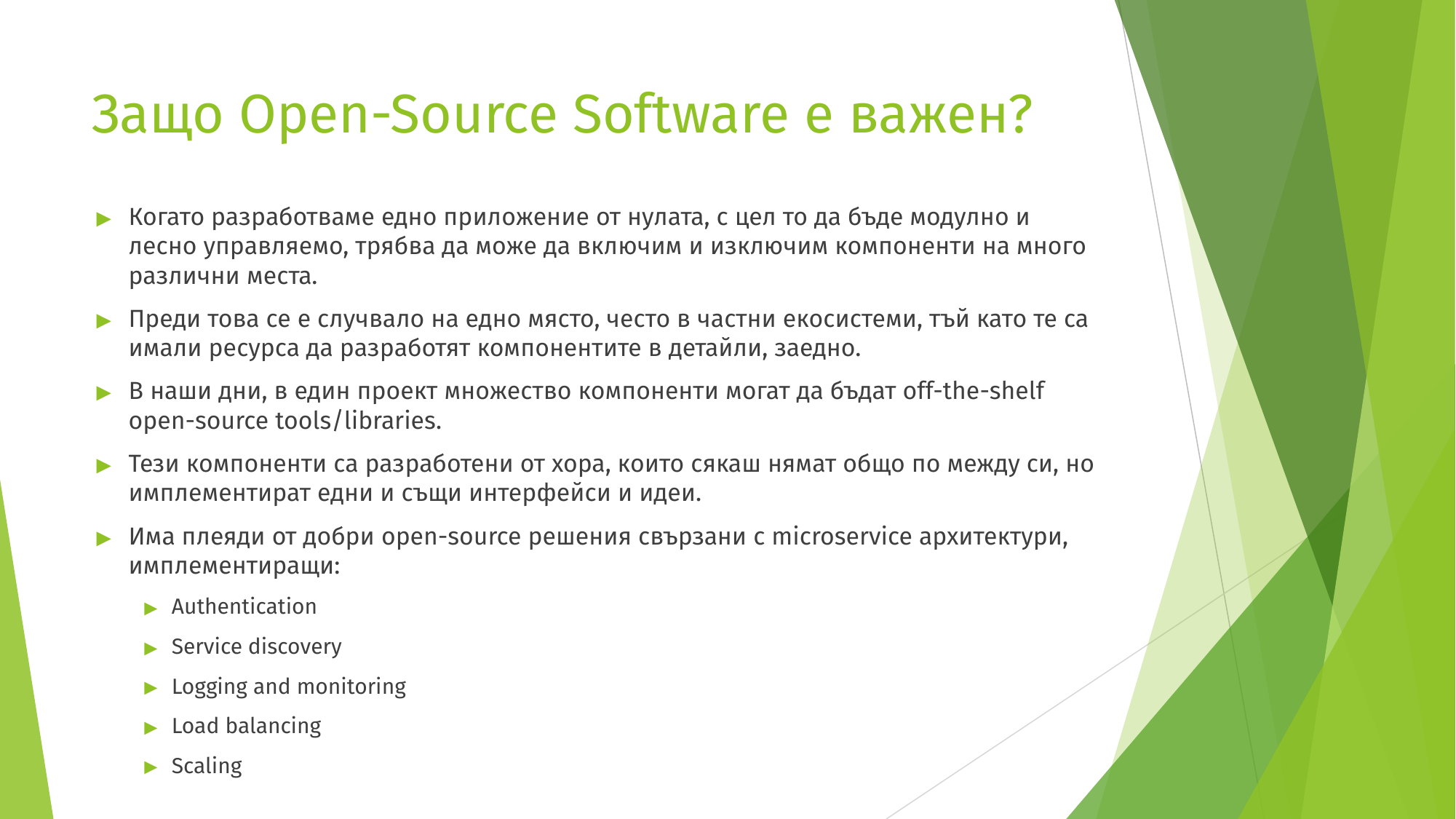

# Защо Open-Source Software е важен?

Когато разработваме едно приложение от нулата, с цел то да бъде модулно и лесно управляемо, трябва да може да включим и изключим компоненти на много различни места.
Преди това се е случвало на едно място, често в частни екосистеми, тъй като те са имали ресурса да разработят компонентите в детайли, заедно.
В наши дни, в един проект множество компоненти могат да бъдат off-the-shelf open-source tools/libraries.
Тези компоненти са разработени от хора, които сякаш нямат общо по между си, но имплементират едни и същи интерфейси и идеи.
Има плеяди от добри open-source решения свързани с microservice архитектури, имплементиращи:
Authentication
Service discovery
Logging and monitoring
Load balancing
Scaling